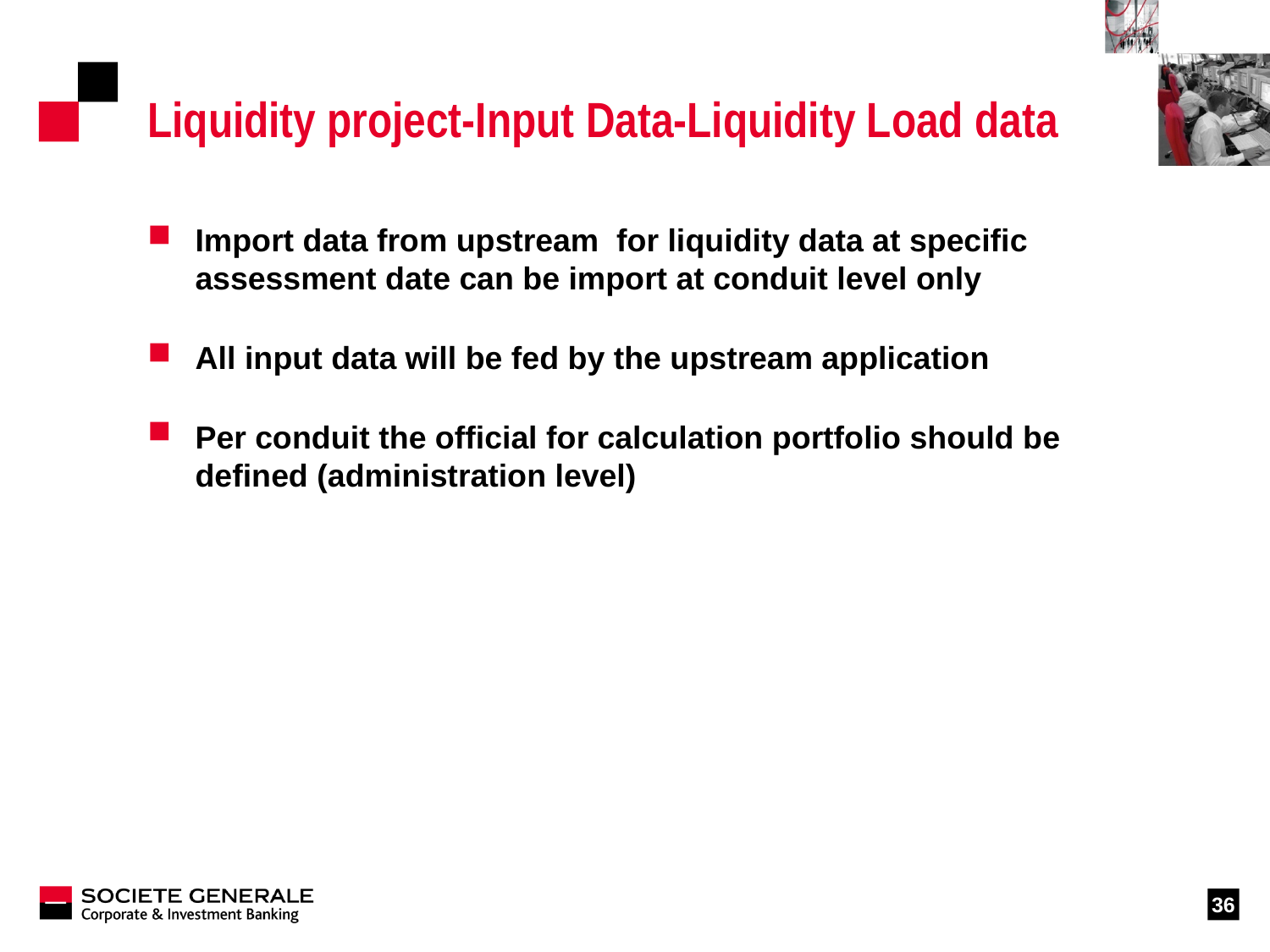

# Liquidity project-Input Data-Liquidity Load data
Import data from upstream  for liquidity data at specific assessment date can be import at conduit level only
All input data will be fed by the upstream application
Per conduit the official for calculation portfolio should be defined (administration level)
36